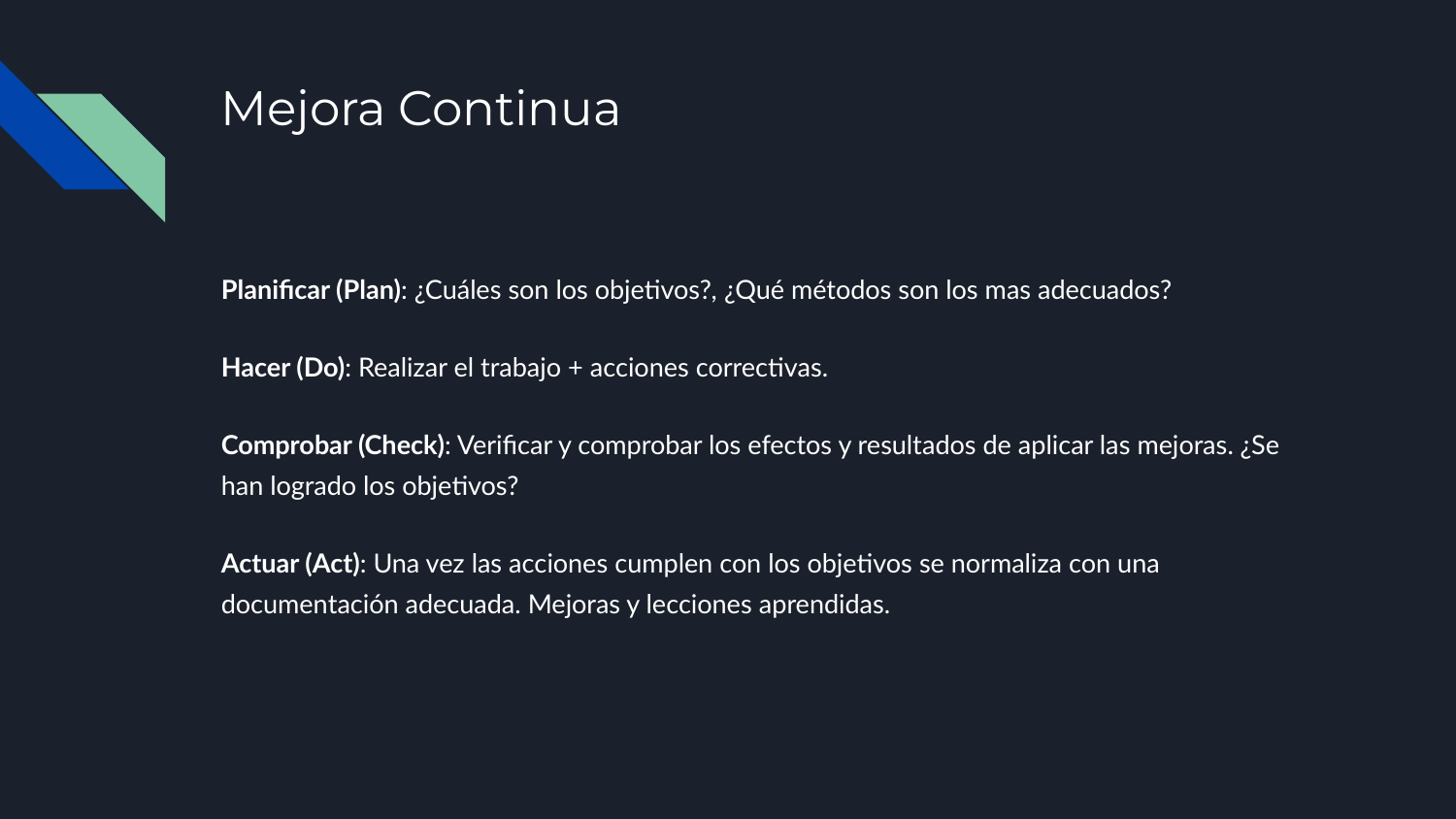

# Mejora Continua
Planificar (Plan): ¿Cuáles son los objetivos?, ¿Qué métodos son los mas adecuados?
Hacer (Do): Realizar el trabajo + acciones correctivas.
Comprobar (Check): Verificar y comprobar los efectos y resultados de aplicar las mejoras. ¿Se han logrado los objetivos?
Actuar (Act): Una vez las acciones cumplen con los objetivos se normaliza con una documentación adecuada. Mejoras y lecciones aprendidas.